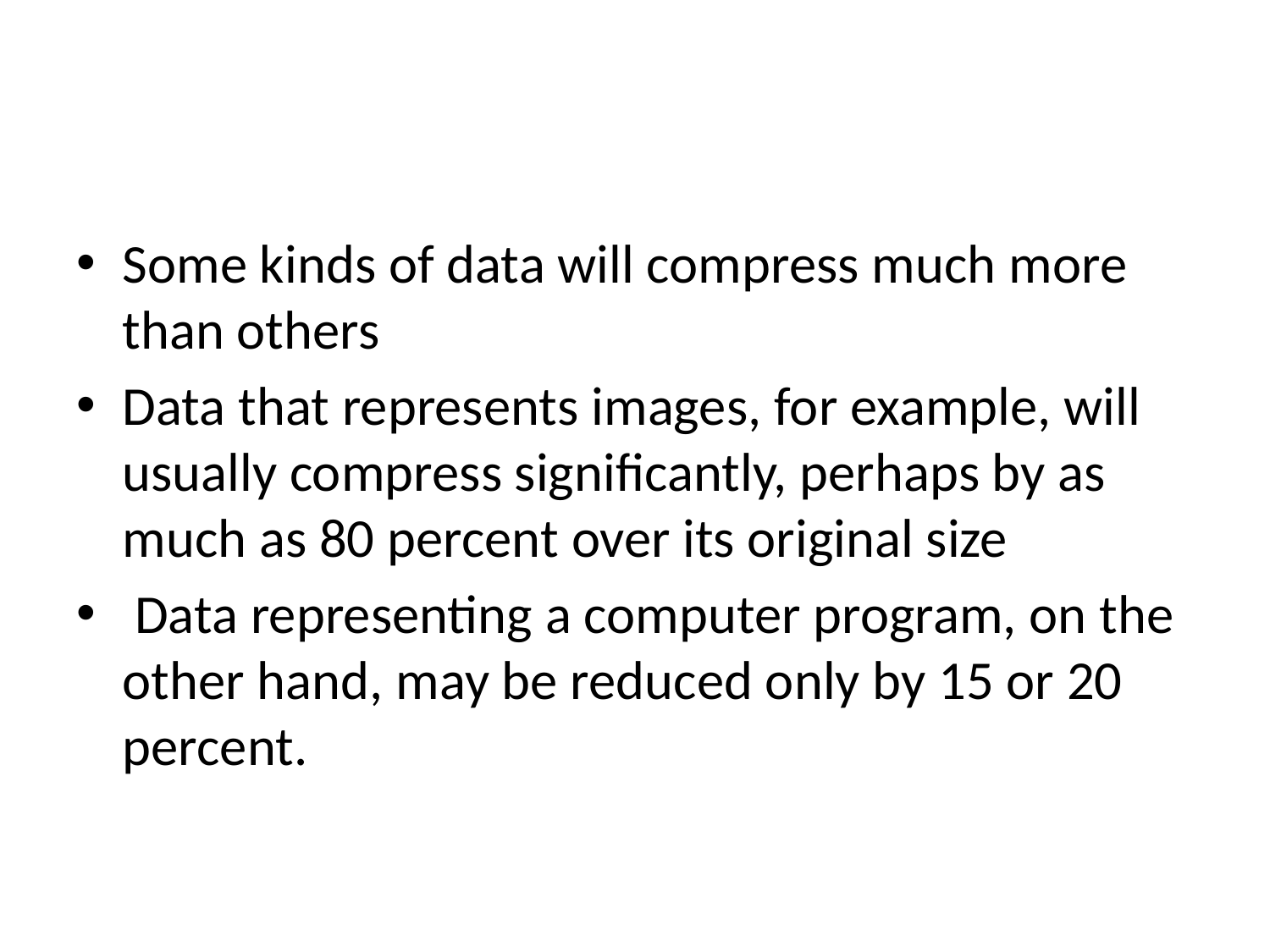

Some kinds of data will compress much more than others
Data that represents images, for example, will usually compress significantly, perhaps by as much as 80 percent over its original size
 Data representing a computer program, on the other hand, may be reduced only by 15 or 20 percent.